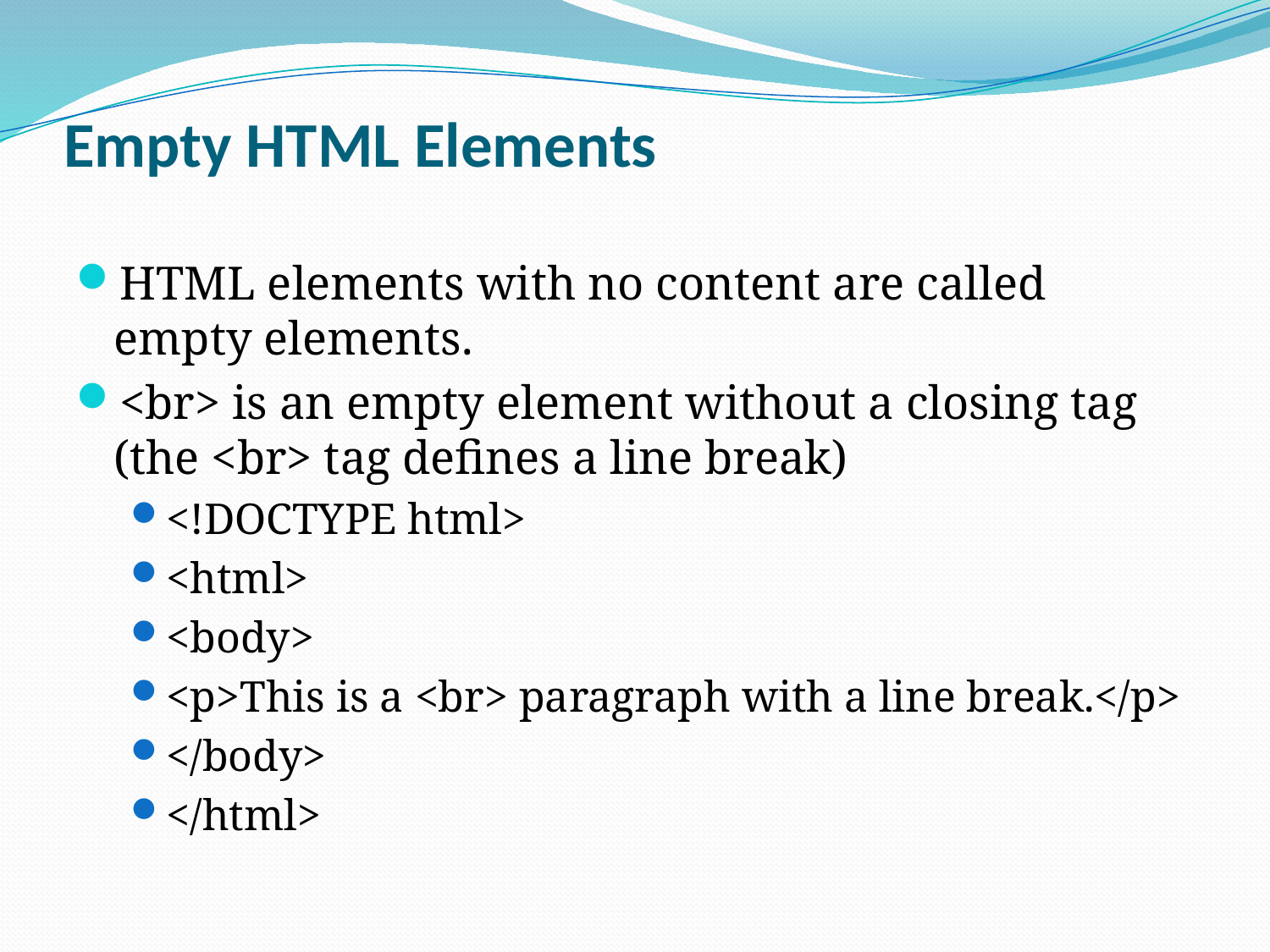

# Empty HTML Elements
HTML elements with no content are called empty elements.
<br> is an empty element without a closing tag (the <br> tag defines a line break)
<!DOCTYPE html>
<html>
<body>
<p>This is a <br> paragraph with a line break.</p>
</body>
</html>